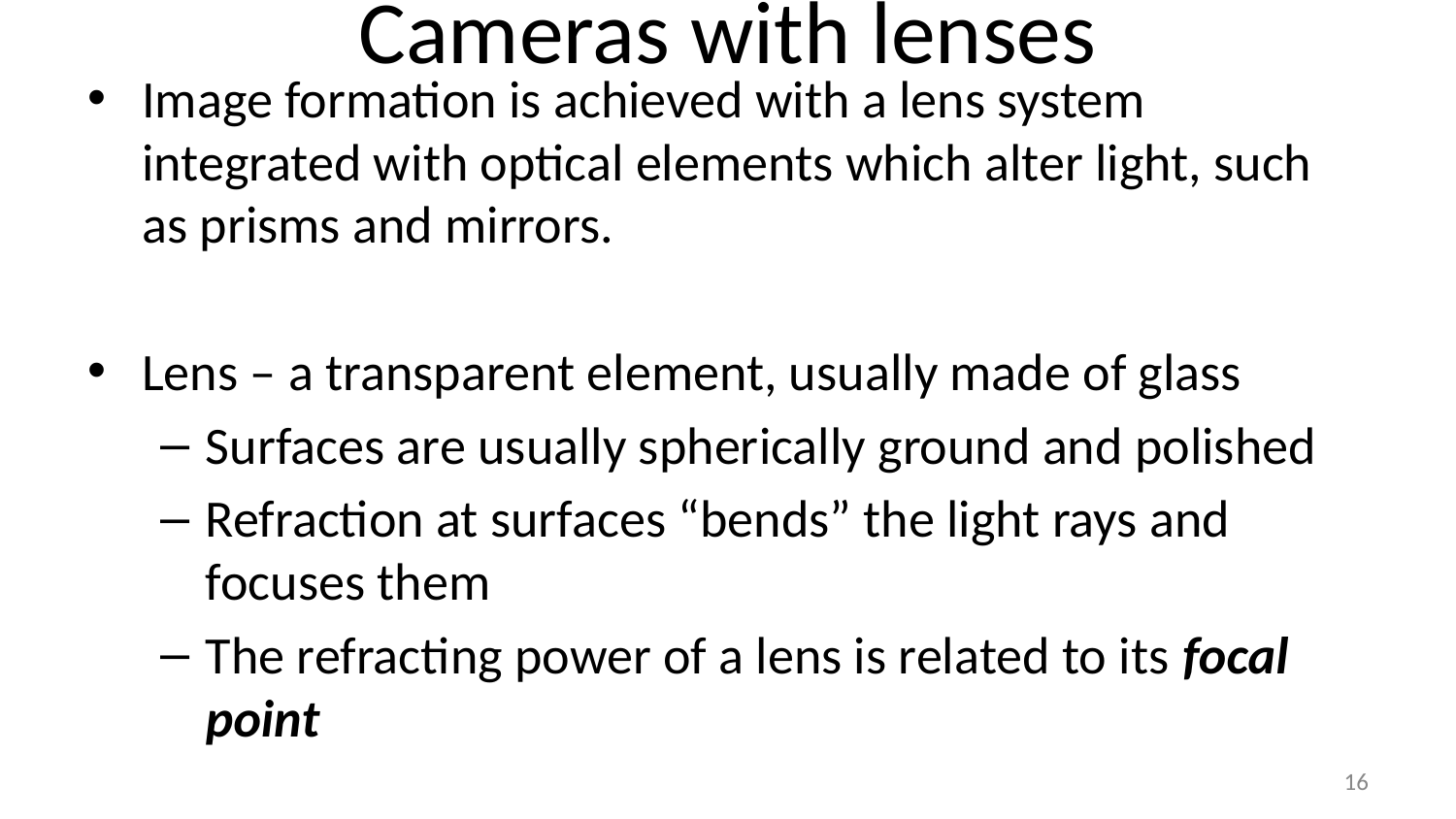

# Cameras with lenses
Image formation is achieved with a lens system integrated with optical elements which alter light, such as prisms and mirrors.

Lens – a transparent element, usually made of glass
Surfaces are usually spherically ground and polished
Refraction at surfaces “bends” the light rays and focuses them
The refracting power of a lens is related to its focal point

16